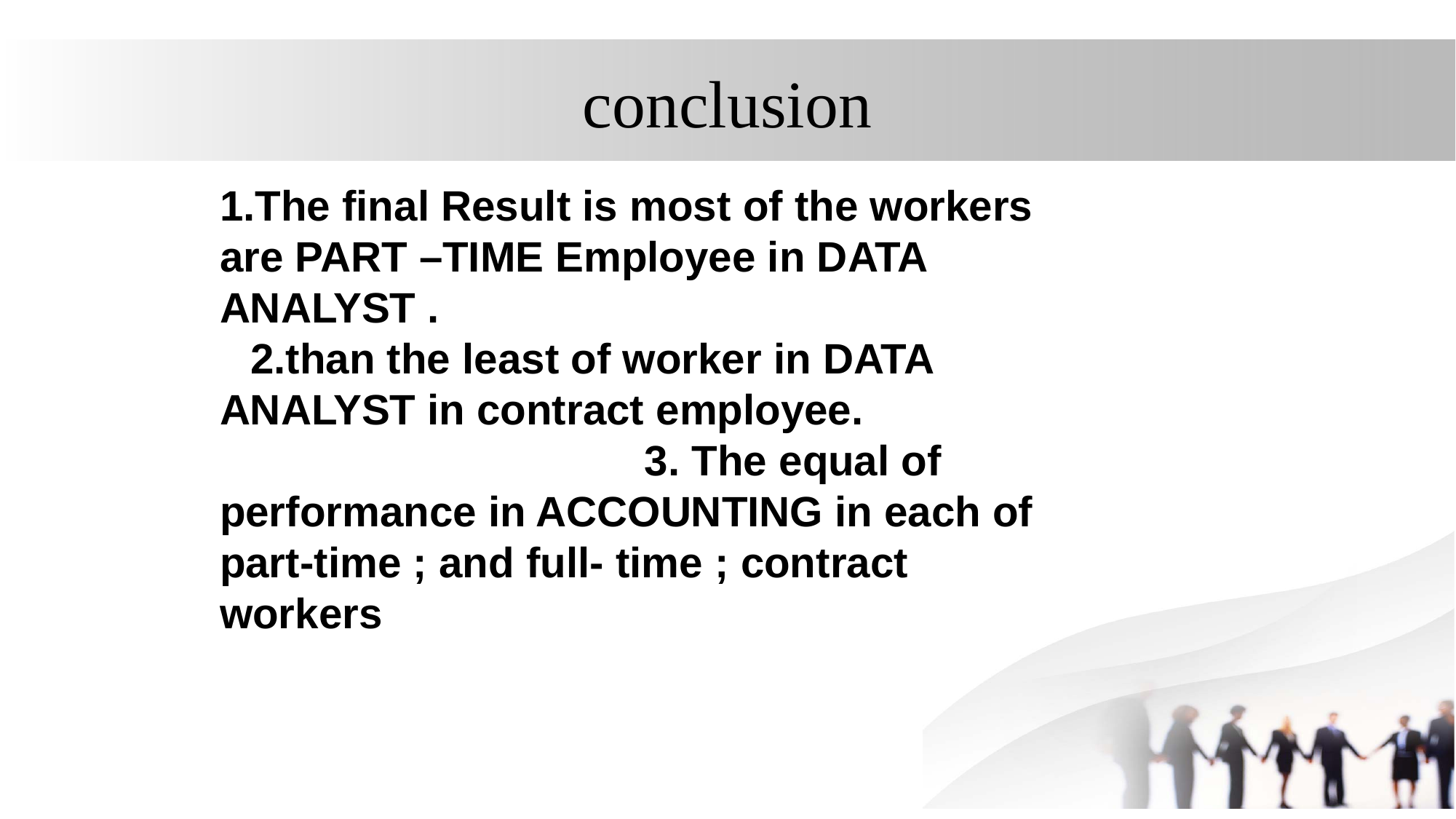

# conclusion

1.The final Result is most of the workers are PART –TIME Employee in DATA ANALYST .                                                                                2.than the least of worker in DATA ANALYST in contract employee.                                                       3. The equal of performance in ACCOUNTING in each of part-time ; and full- time ; contract workers